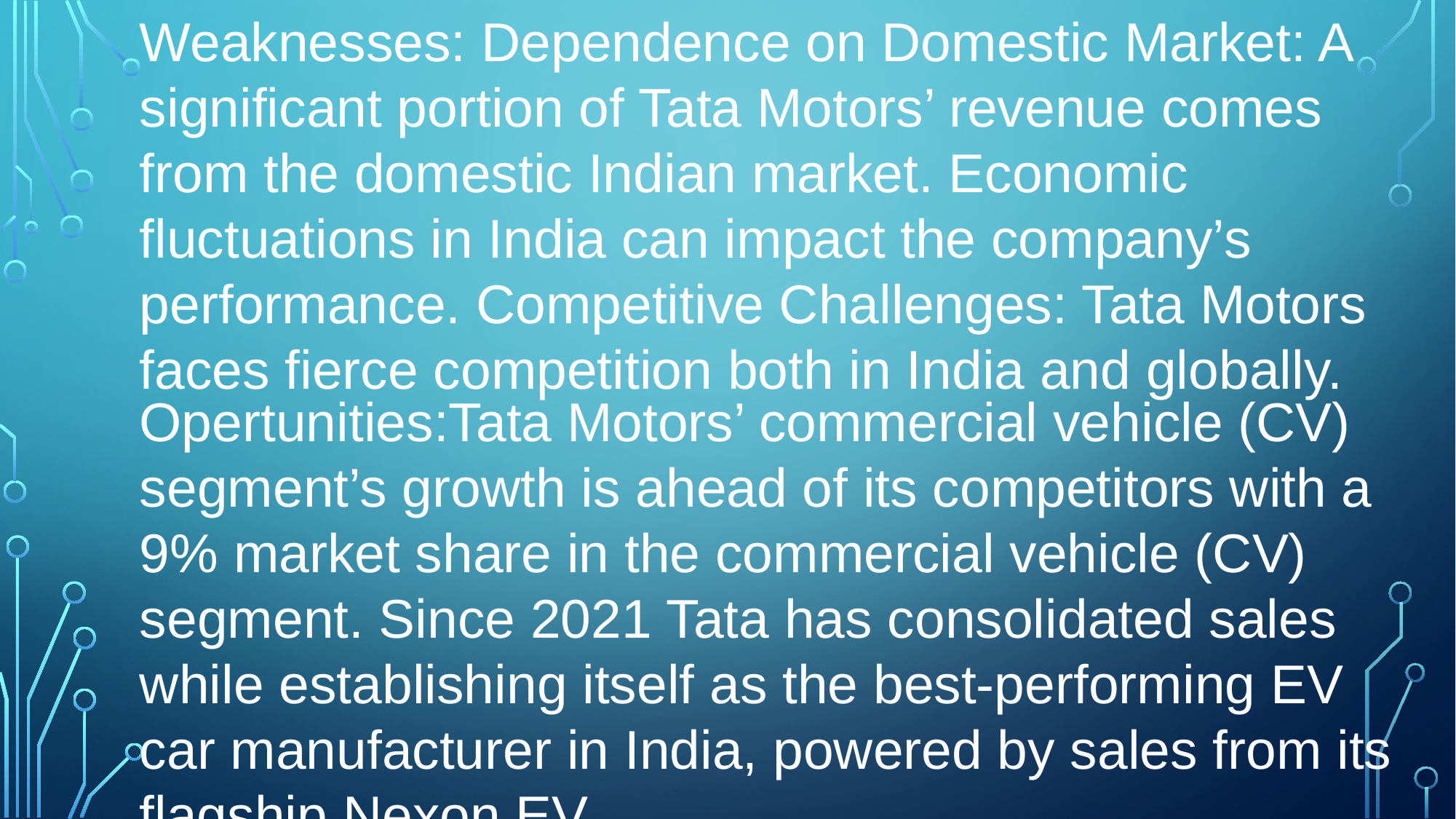

Weaknesses: Dependence on Domestic Market: A significant portion of Tata Motors’ revenue comes from the domestic Indian market. Economic fluctuations in India can impact the company’s performance. Competitive Challenges: Tata Motors faces fierce competition both in India and globally.
Opertunities:Tata Motors’ commercial vehicle (CV) segment’s growth is ahead of its competitors with a 9% market share in the commercial vehicle (CV) segment. Since 2021 Tata has consolidated sales while establishing itself as the best-performing EV car manufacturer in India, powered by sales from its flagship Nexon EV.